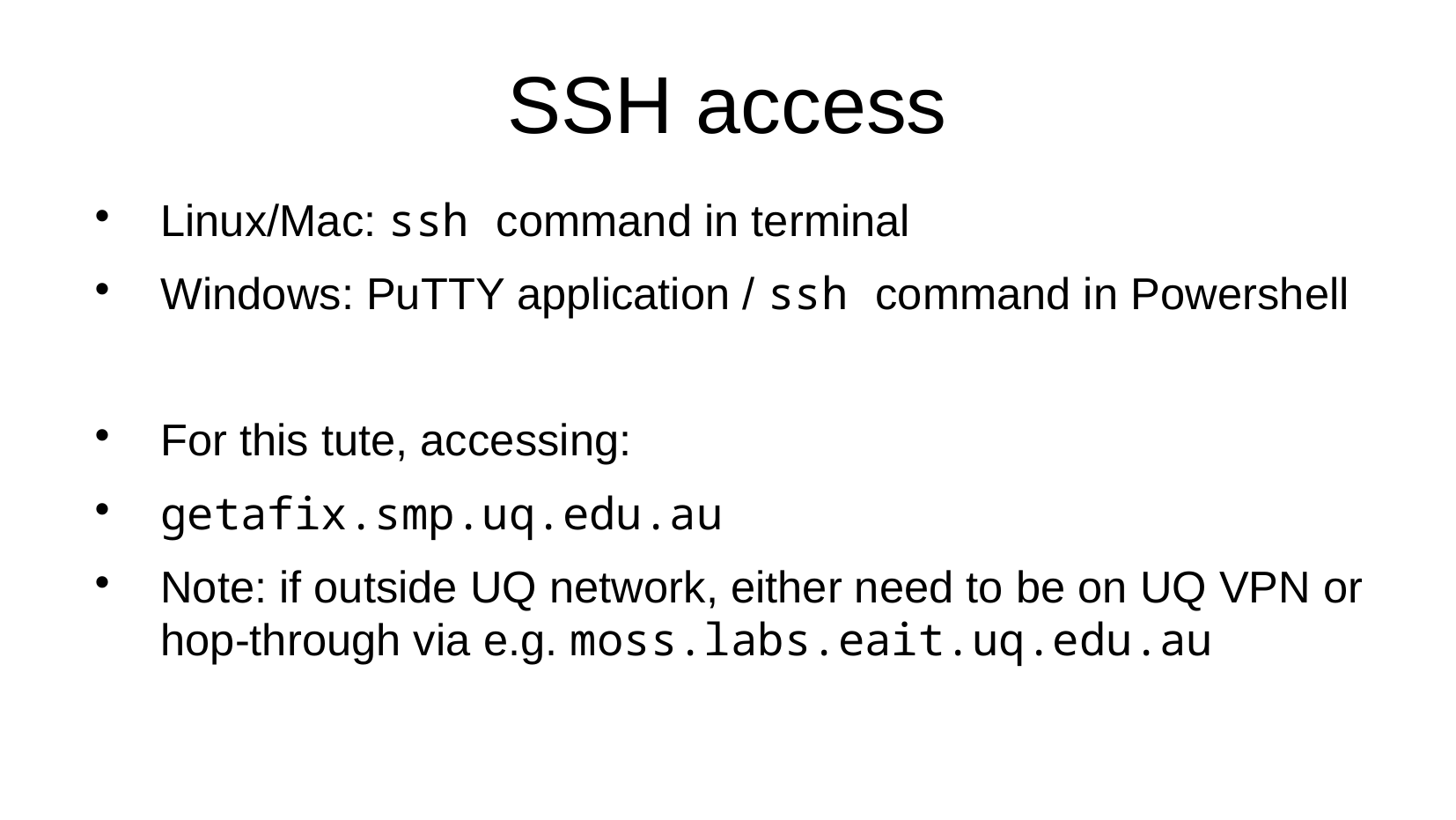

SSH access
Linux/Mac: ssh command in terminal
Windows: PuTTY application / ssh command in Powershell

For this tute, accessing:
getafix.smp.uq.edu.au
Note: if outside UQ network, either need to be on UQ VPN or hop-through via e.g. moss.labs.eait.uq.edu.au